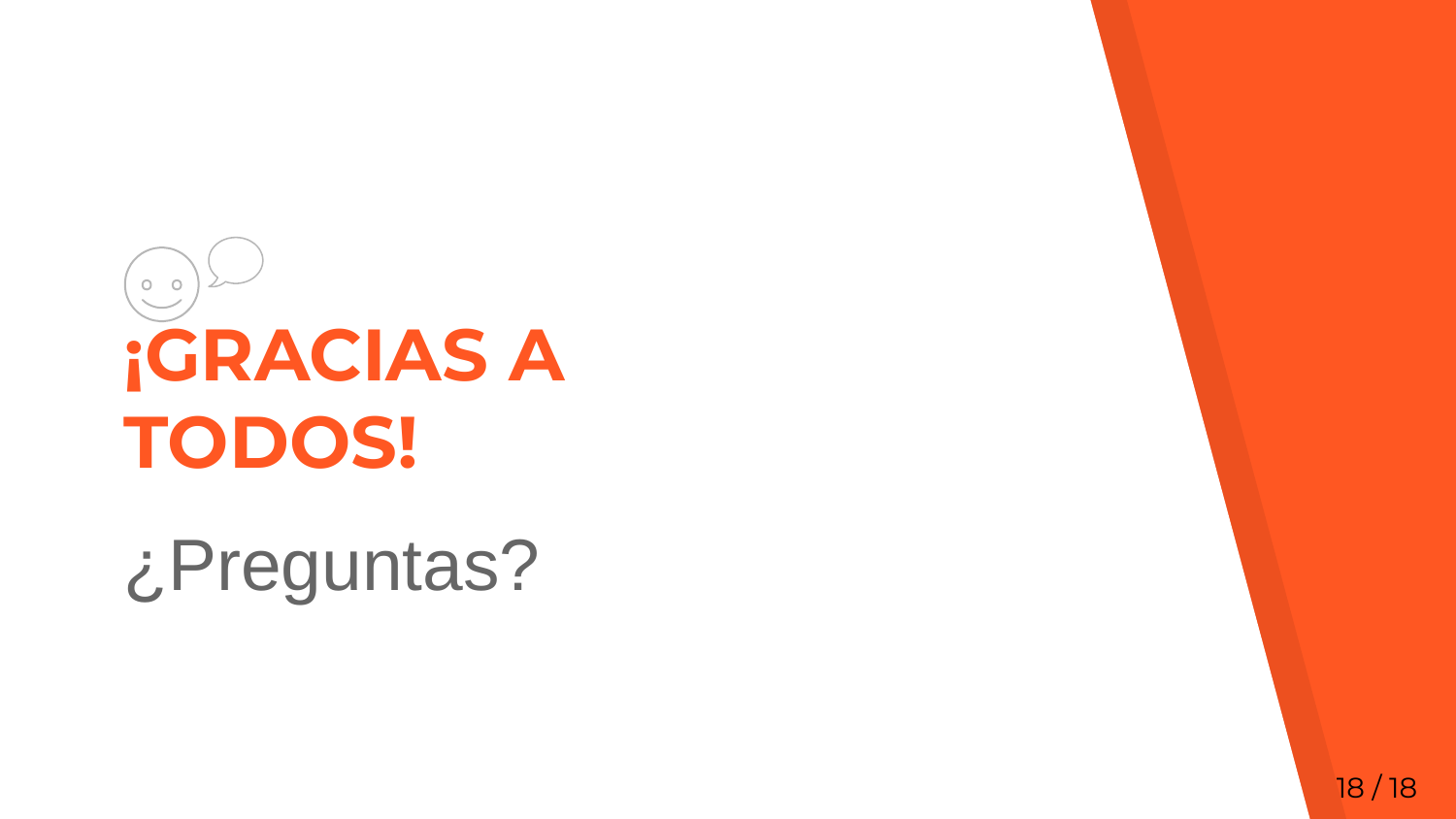

¡GRACIAS A TODOS!
¿Preguntas?
18 / 18